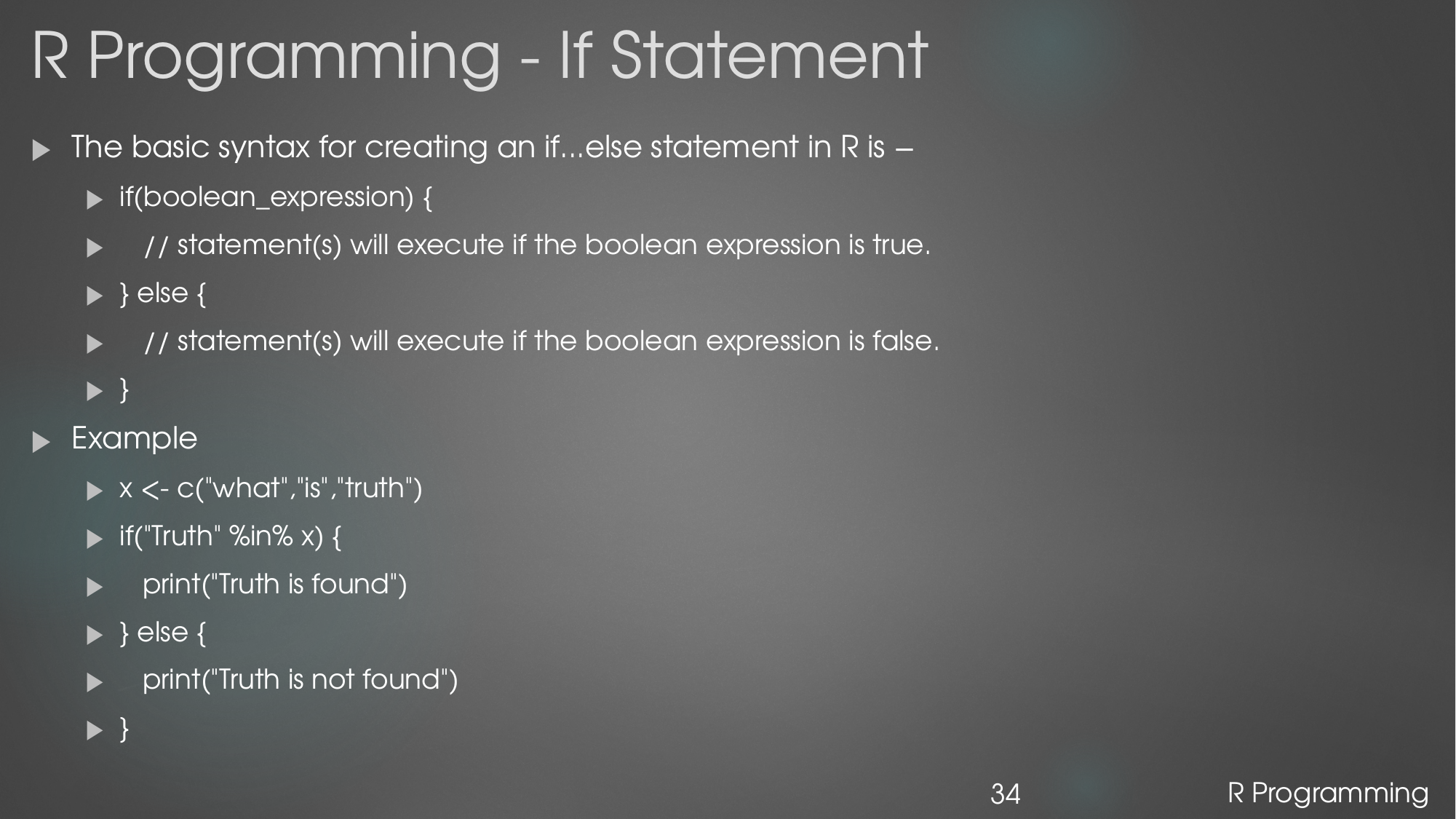

# R Programming - If Statement
The basic syntax for creating an if...else statement in R is −
if(boolean_expression) {
   // statement(s) will execute if the boolean expression is true.
} else {
   // statement(s) will execute if the boolean expression is false.
}
Example
x <- c("what","is","truth")
if("Truth" %in% x) {
   print("Truth is found")
} else {
   print("Truth is not found")
}
R Programming
34